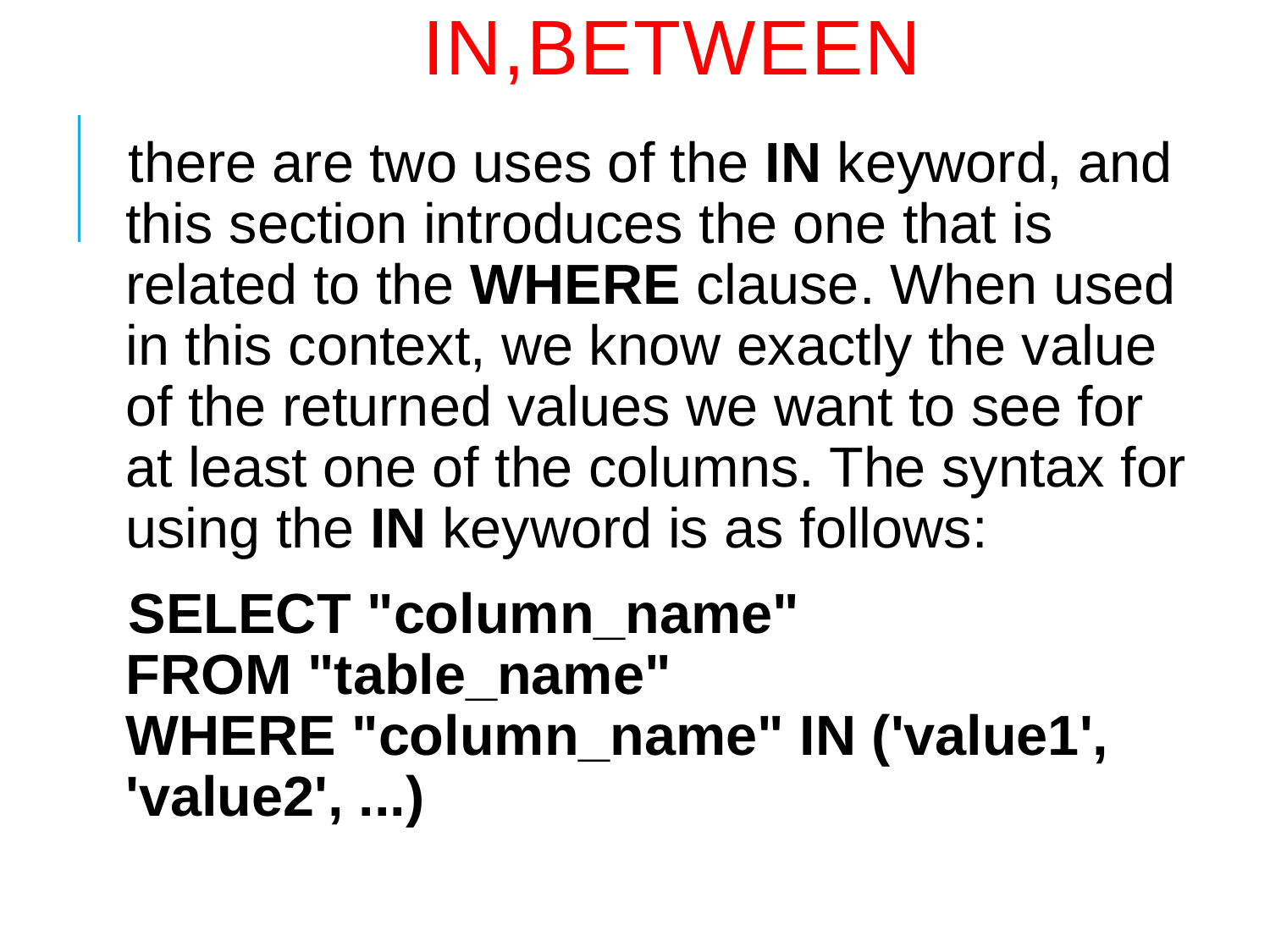

# IN,BETWEEN
there are two uses of the IN keyword, and this section introduces the one that is related to the WHERE clause. When used in this context, we know exactly the value of the returned values we want to see for at least one of the columns. The syntax for using the IN keyword is as follows:
SELECT "column_name"
FROM "table_name"
WHERE "column_name" IN ('value1', 'value2', ...)